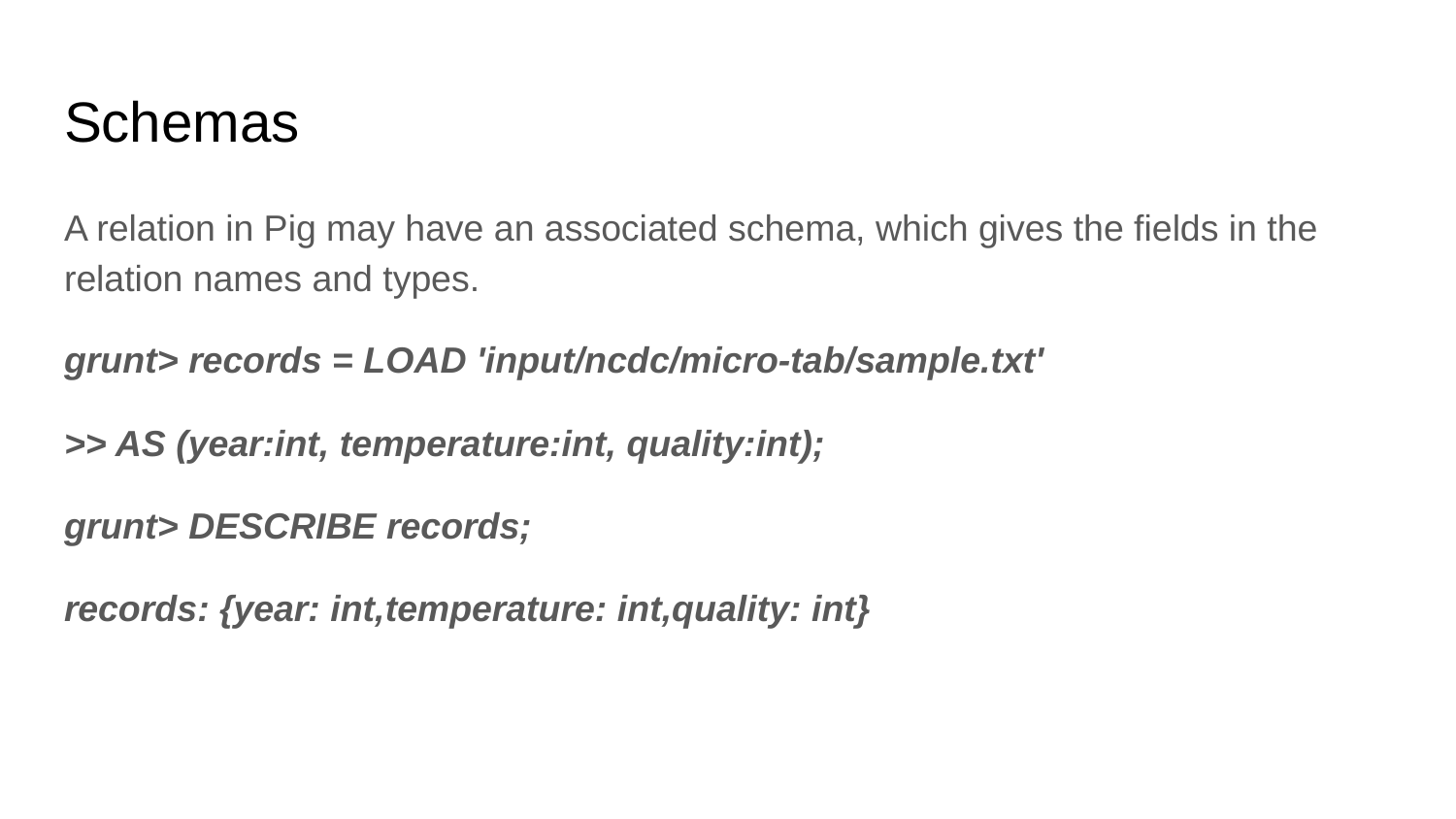

# Schemas
A relation in Pig may have an associated schema, which gives the fields in the relation names and types.
grunt> records = LOAD 'input/ncdc/micro-tab/sample.txt'
>> AS (year:int, temperature:int, quality:int);
grunt> DESCRIBE records;
records: {year: int,temperature: int,quality: int}